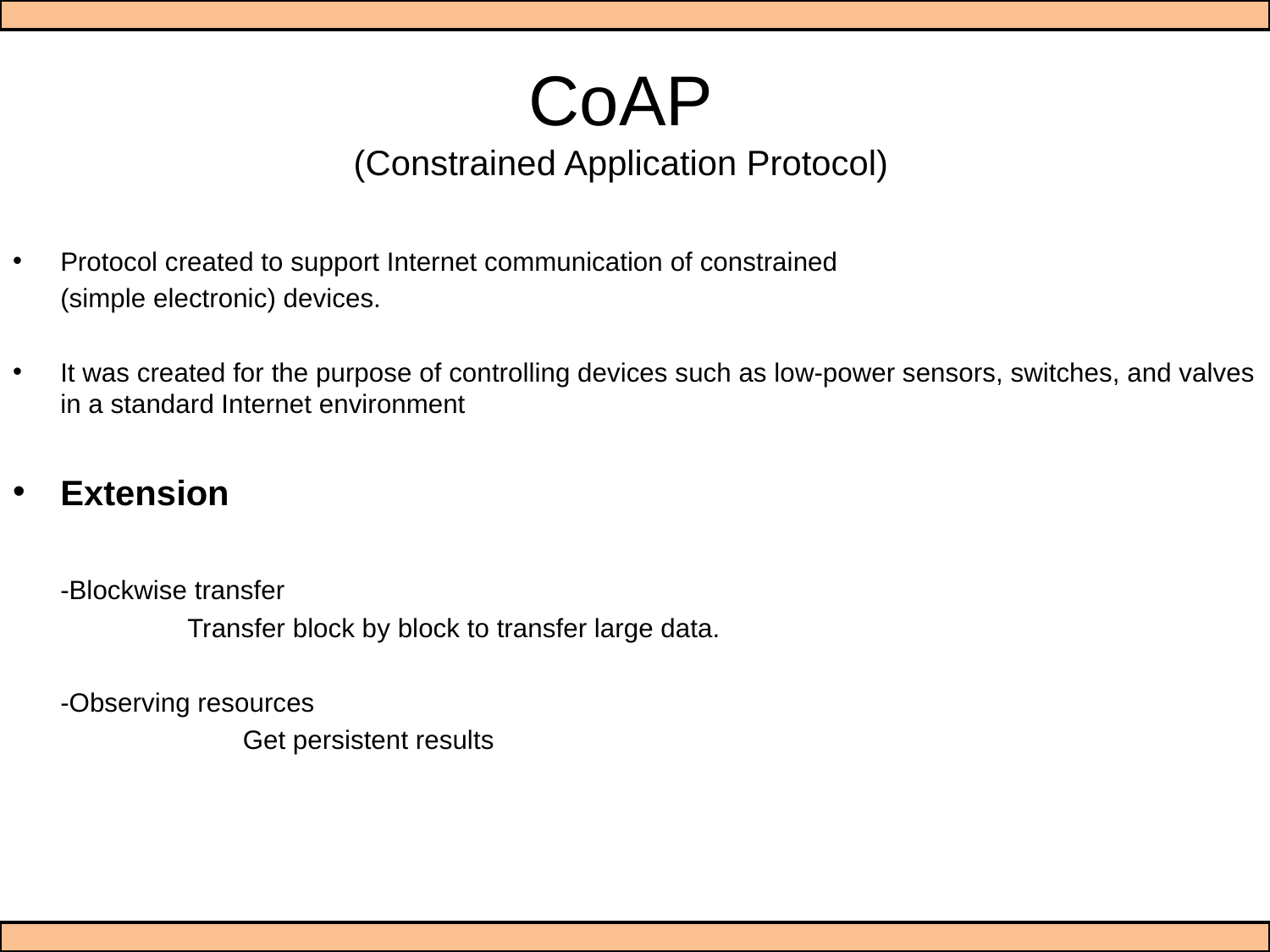

# CoAP (Constrained Application Protocol)
Protocol created to support Internet communication of constrained
	(simple electronic) devices.

It was created for the purpose of controlling devices such as low-power sensors, switches, and valves in a standard Internet environment

Extension

	-Blockwise transfer
		Transfer block by block to transfer large data.

	-Observing resources
		Get persistent results